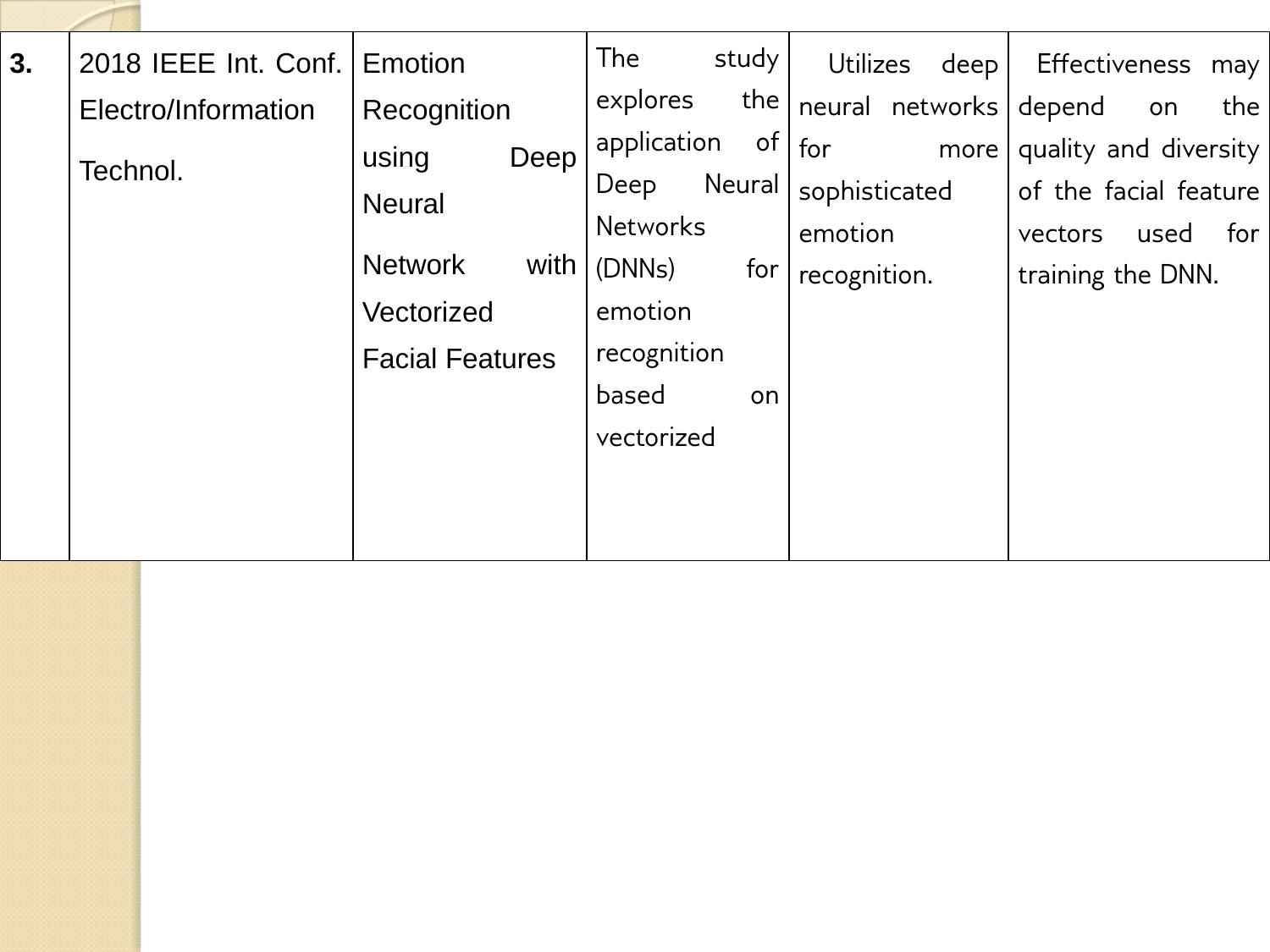

| 3. | 2018 IEEE Int. Conf. Electro/Information Technol. | Emotion Recognition using Deep Neural Network with Vectorized Facial Features | The study explores the application of Deep Neural Networks (DNNs) for emotion recognition based on vectorized facial features. | Utilizes deep neural networks for more sophisticated emotion recognition. | Effectiveness may depend on the quality and diversity of the facial feature vectors used for training the DNN. |
| --- | --- | --- | --- | --- | --- |